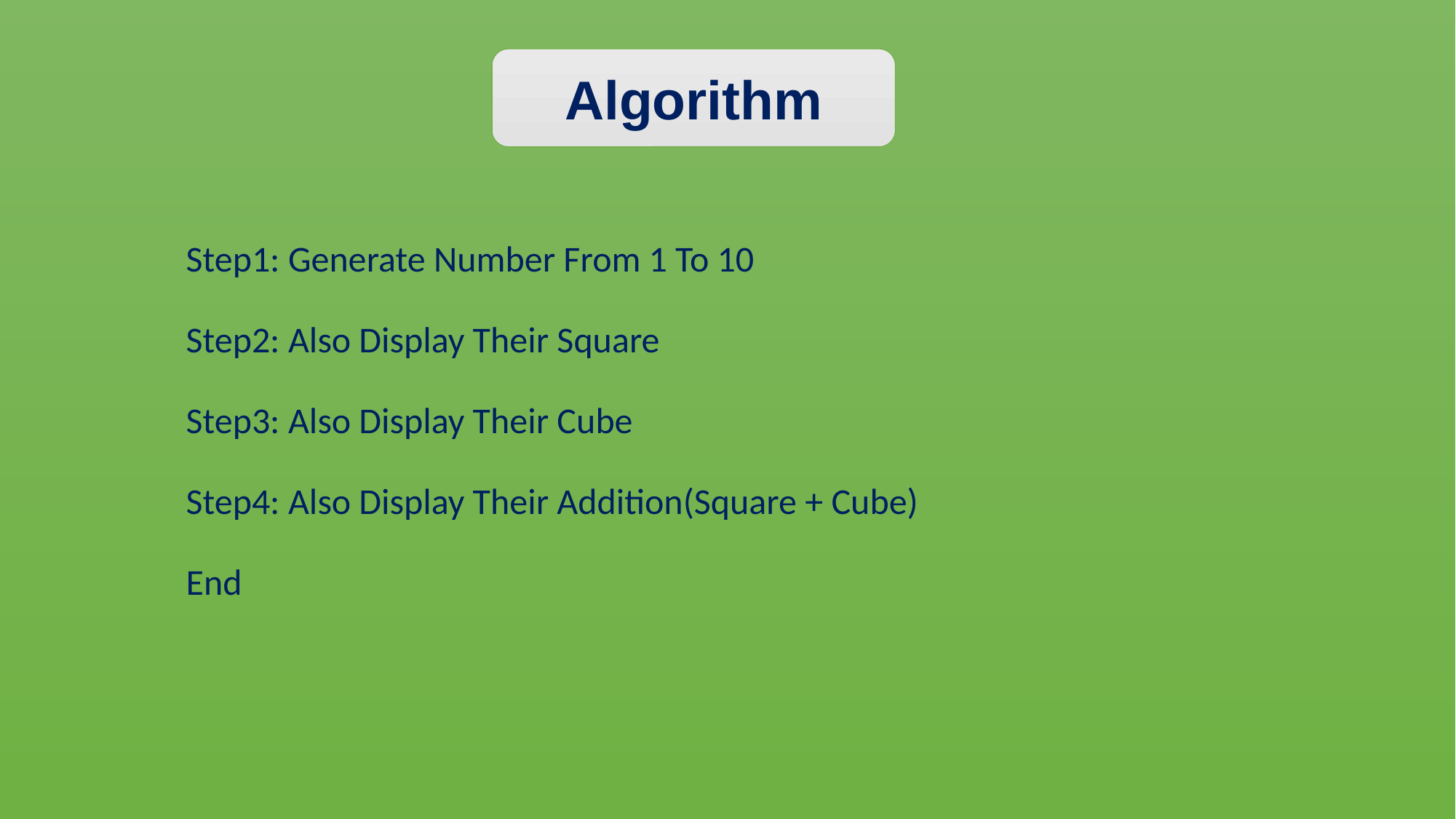

Algorithm
Step1: Generate Number From 1 To 10
Step2: Also Display Their Square
Step3: Also Display Their Cube
Step4: Also Display Their Addition(Square + Cube)
End